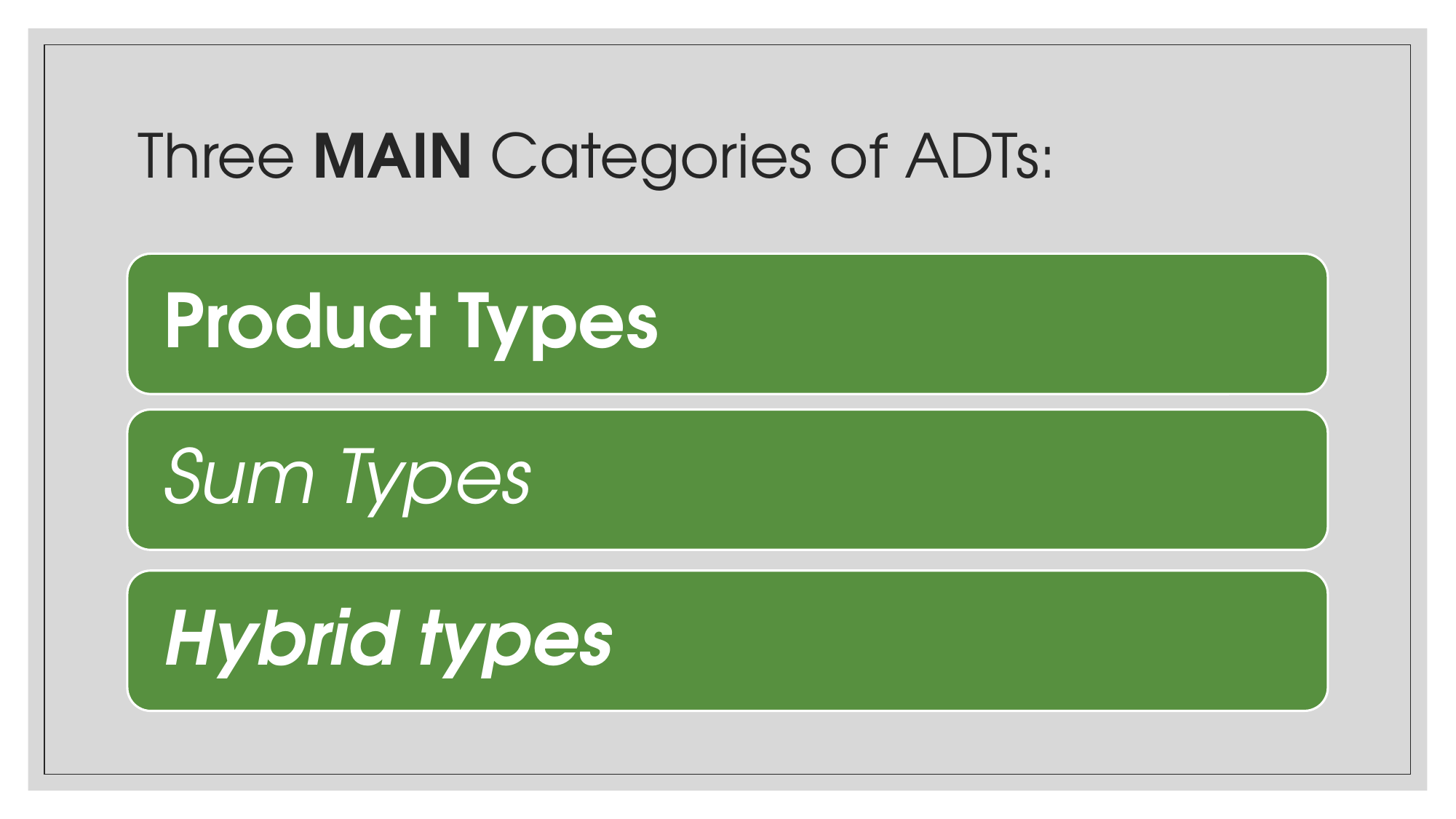

# Three MAIN Categories of ADTs:
Product Types
Hybrid types
Sum Types